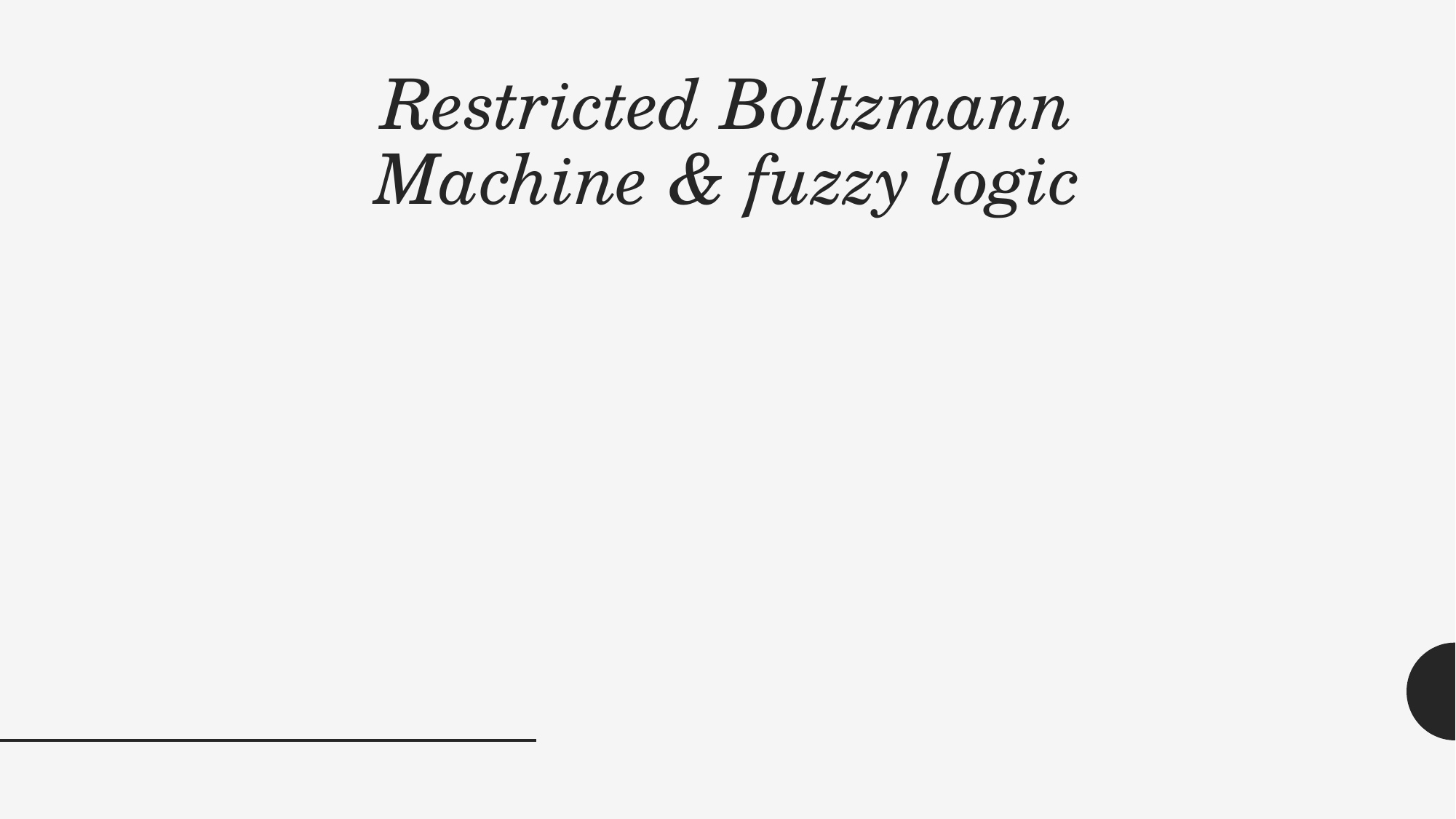

# Restricted Boltzmann Machine & fuzzy logic